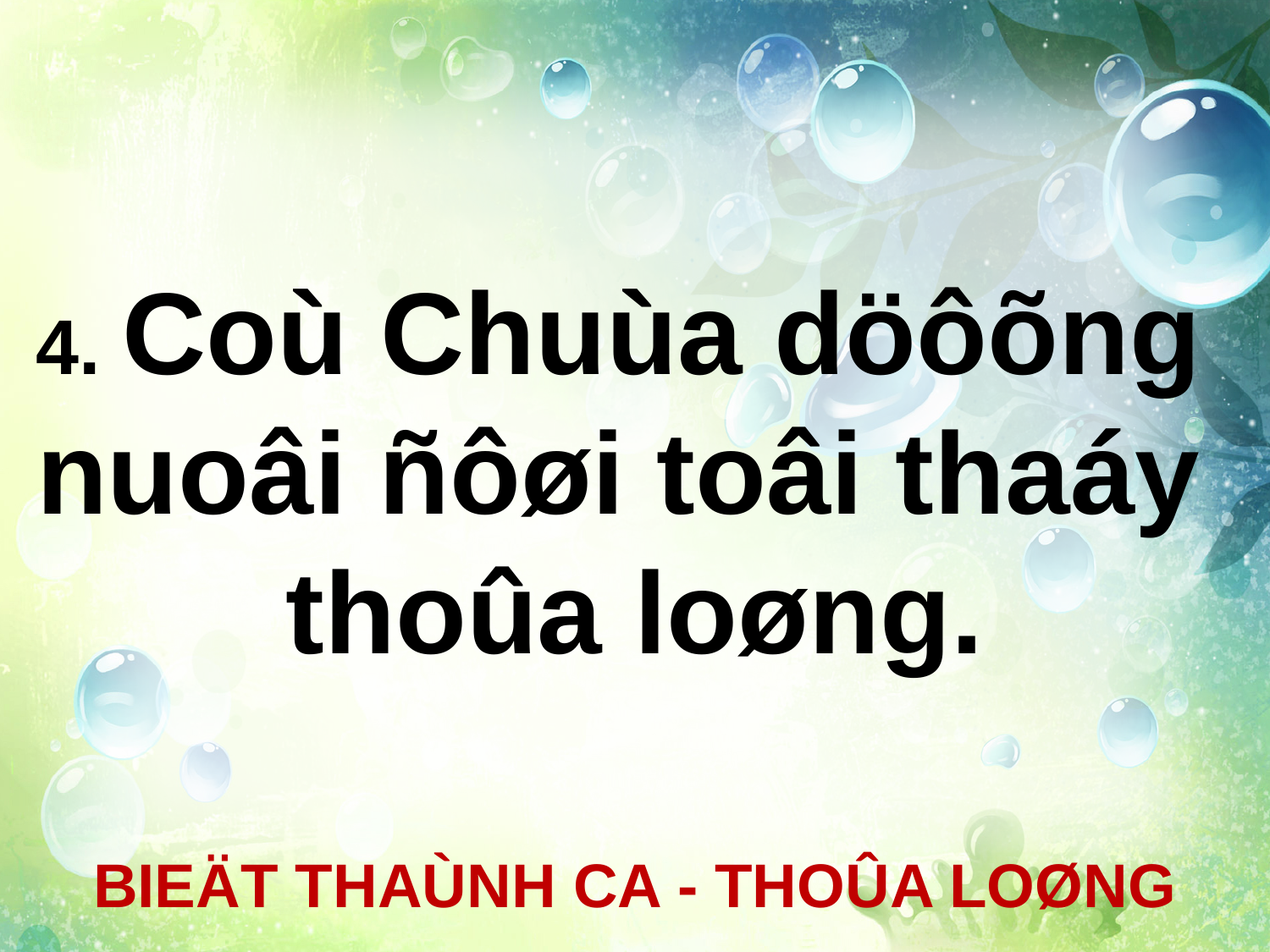

4. Coù Chuùa döôõng
nuoâi ñôøi toâi thaáy
thoûa loøng.
BIEÄT THAÙNH CA - THOÛA LOØNG